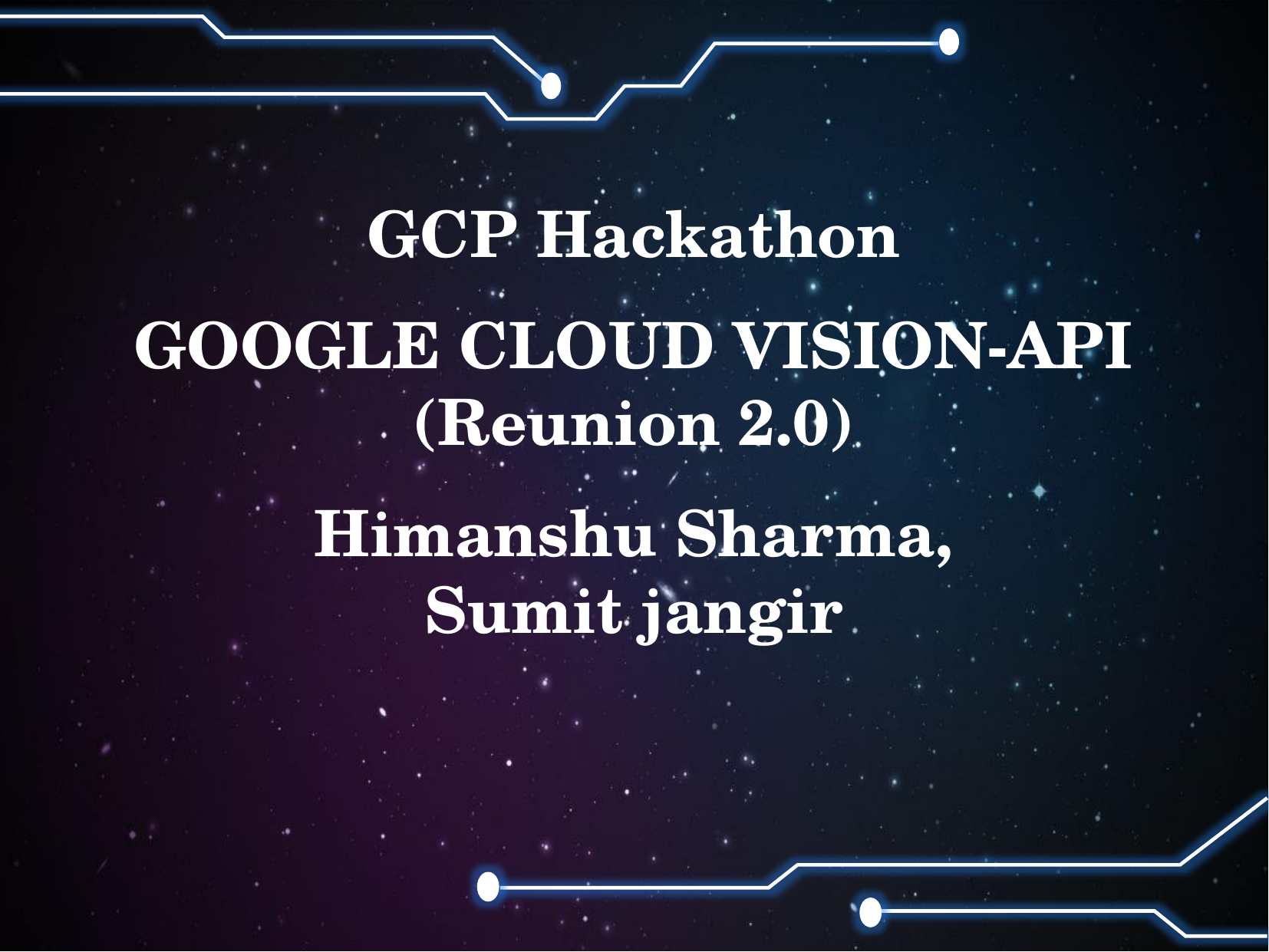

GCP Hackathon

GOOGLE CLOUD VISION-API
(Reunion 2.0)

Himanshu Sharma,
Sumit jangir